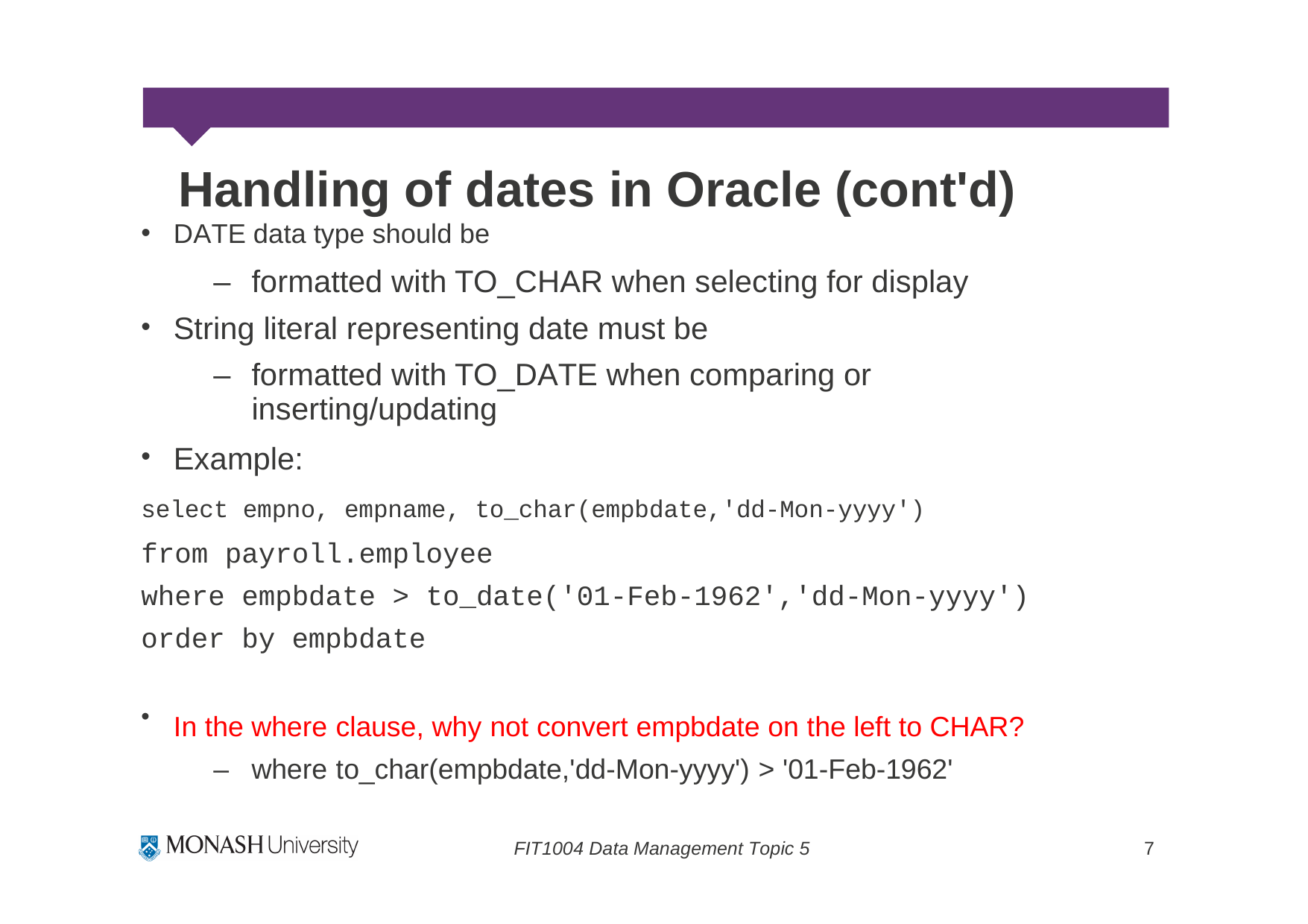

Handling of dates in Oracle (cont'd)
DATE data type should be

•
–
formatted with TO_CHAR when selecting for display

•
String literal representing date must be
–
formatted with TO_DATE when comparing or
inserting/updating

•
Example:
select empno, empname, to_char(empbdate,'dd-Mon-yyyy')
from payroll.employee
where empbdate > to_date('01-Feb-1962','dd-Mon-yyyy')
order by empbdate
•
In the where clause, why not convert empbdate on the left to CHAR?
–
where to_char(empbdate,'dd-Mon-yyyy') > '01-Feb-1962'

FIT1004 Data Management Topic 5
7